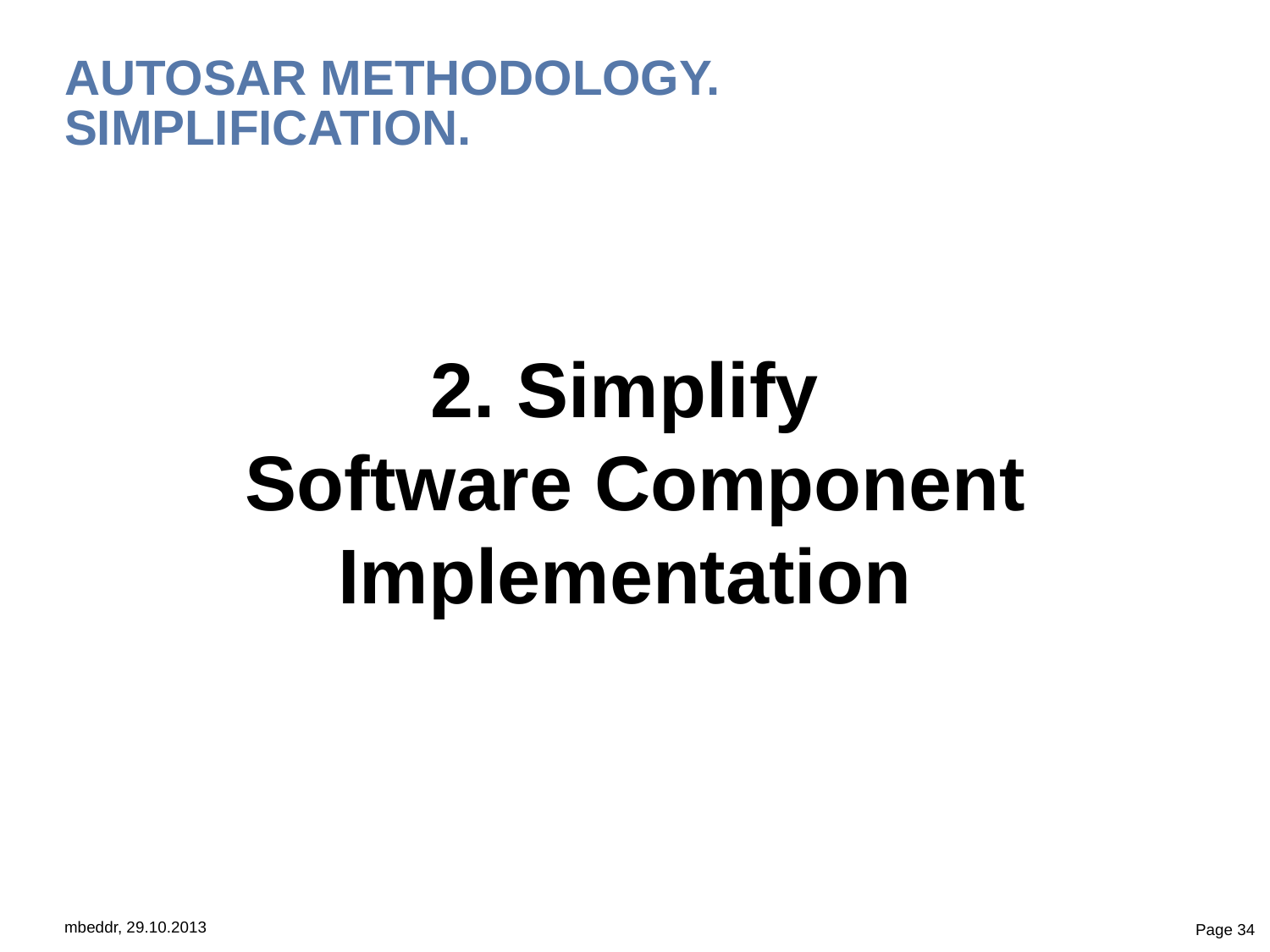

AUTOSAR methodology.
Simplification.

2. Simplify
Software Component Implementation
mbeddr, 29.10.2013
Page 34